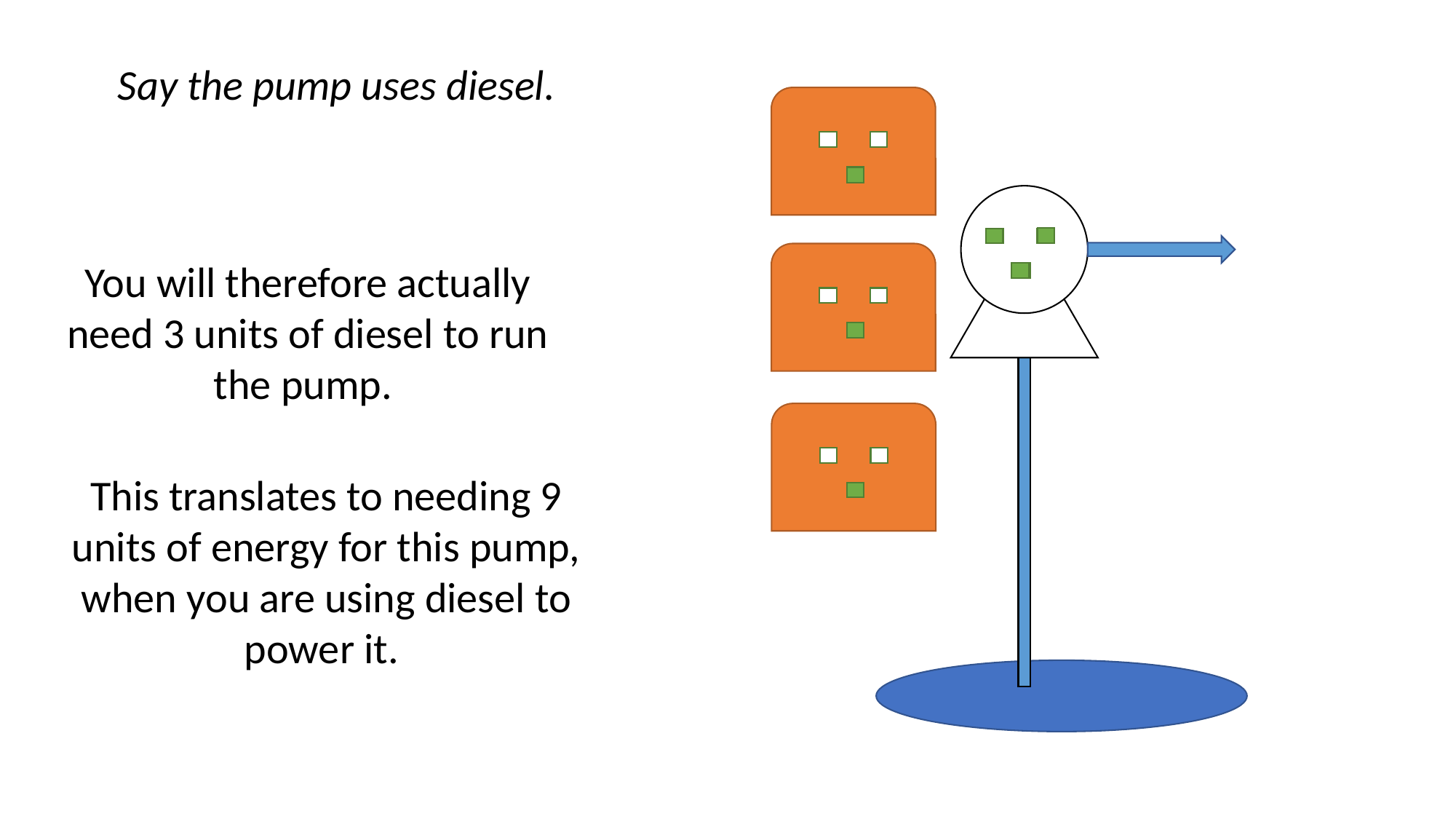

Say the pump uses diesel.

You will therefore actually need 3 units of diesel to run the pump.

This translates to needing 9 units of energy for this pump, when you are using diesel to power it.